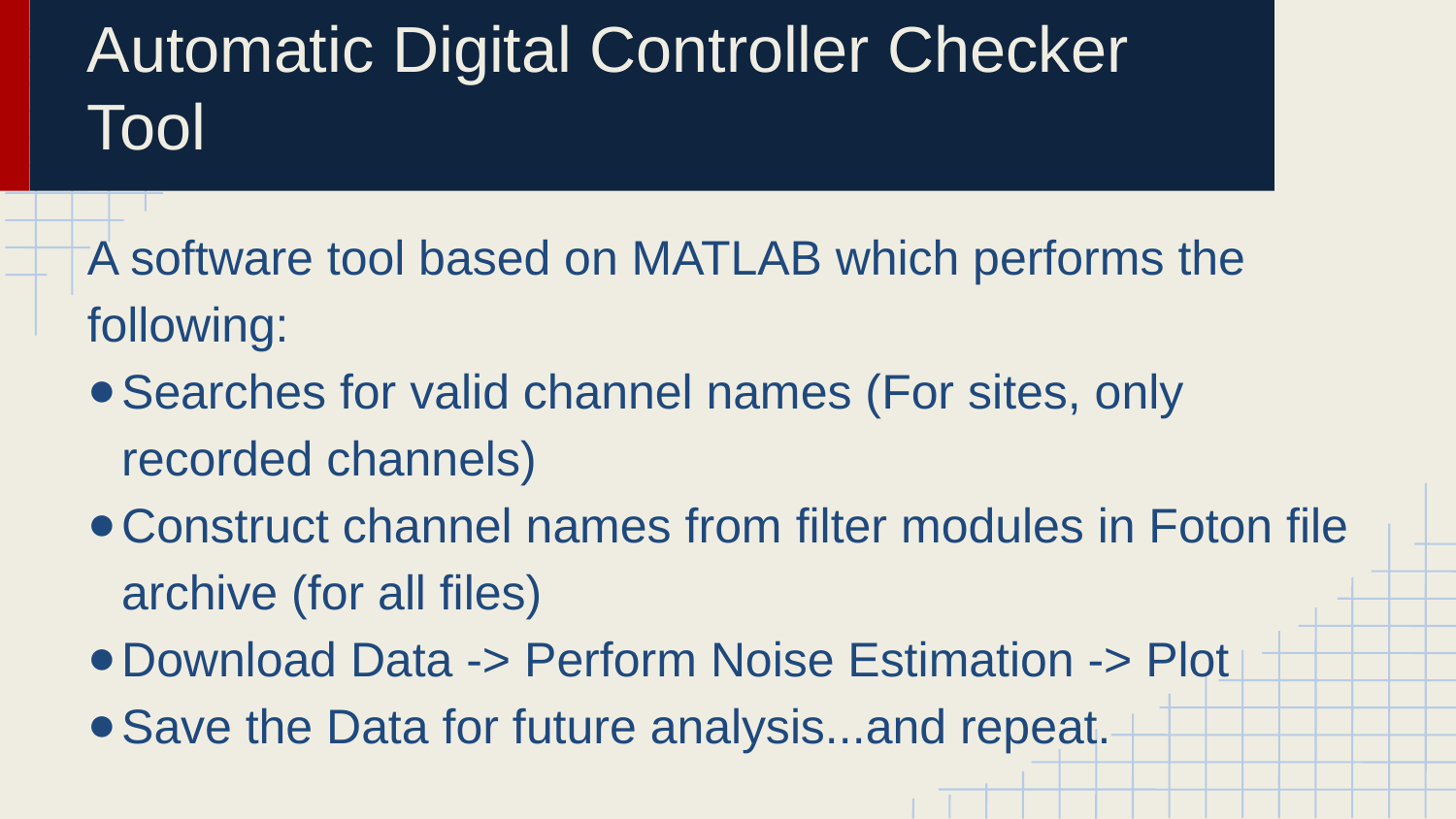

Automatic Digital Controller Checker Tool
A software tool based on MATLAB which performs the following:
Searches for valid channel names (For sites, only recorded channels)
Construct channel names from filter modules in Foton file archive (for all files)
Download Data -> Perform Noise Estimation -> Plot
Save the Data for future analysis...and repeat.